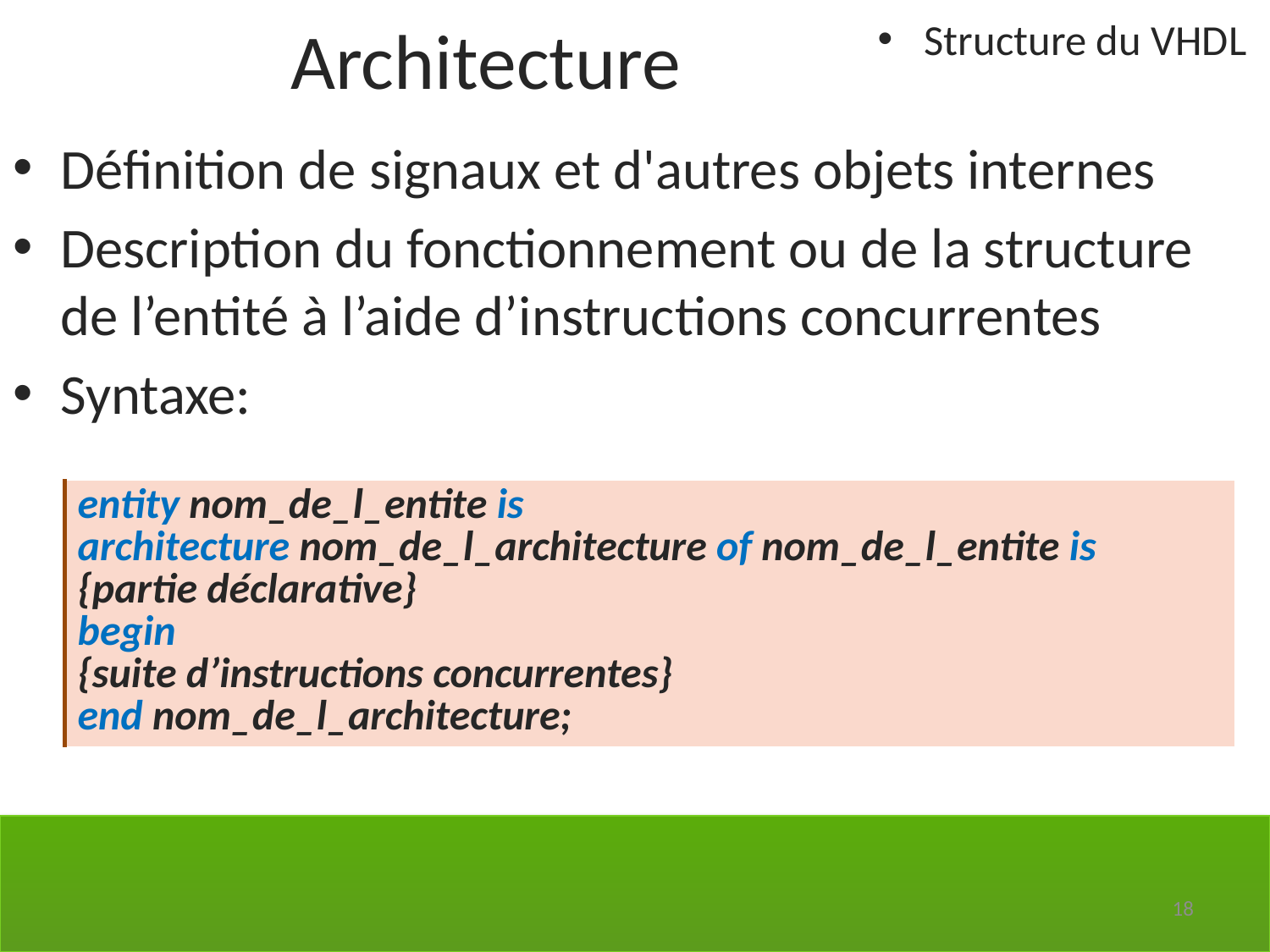

Architecture
Structure du VHDL
Définition de signaux et d'autres objets internes
Description du fonctionnement ou de la structure de l’entité à l’aide d’instructions concurrentes
Syntaxe:

| entity nom\_de\_l\_entite is architecture nom\_de\_l\_architecture of nom\_de\_l\_entite is {partie déclarative} begin {suite d’instructions concurrentes} end nom\_de\_l\_architecture; |
| --- |
18